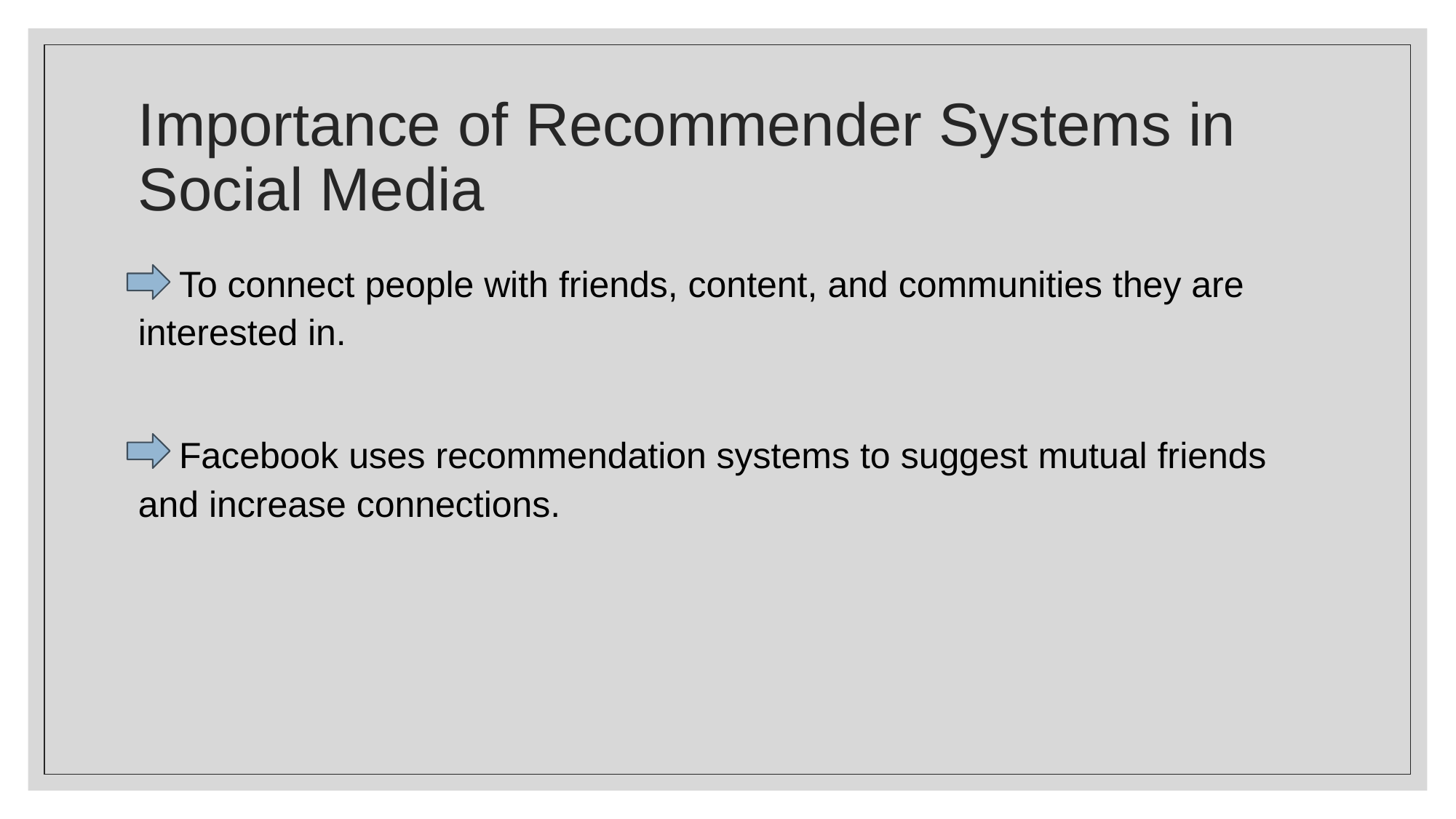

# Importance of Recommender Systems in Social Media
    To connect people with friends, content, and communities they are interested in.

    Facebook uses recommendation systems to suggest mutual friends and increase connections.